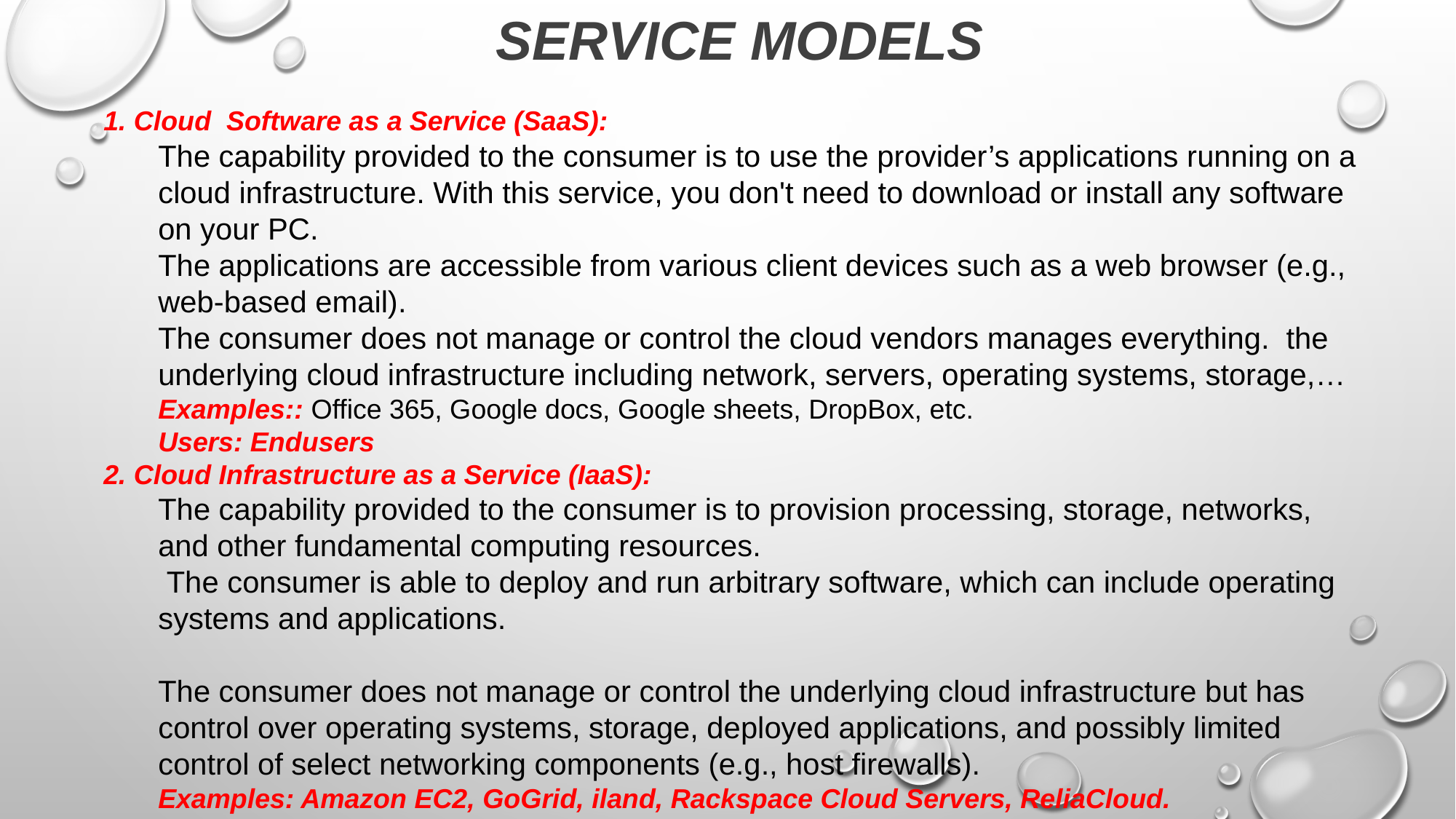

SERVICE MODELS

1. Cloud  Software as a Service (SaaS):
The capability provided to the consumer is to use the provider’s applications running on a cloud infrastructure. With this service, you don't need to download or install any software on your PC.
The applications are accessible from various client devices such as a web browser (e.g., web-based email).
The consumer does not manage or control the cloud vendors manages everything.  the underlying cloud infrastructure including network, servers, operating systems, storage,…
Examples:: Office 365, Google docs, Google sheets, DropBox, etc.
Users: Endusers
2. Cloud Infrastructure as a Service (IaaS):
The capability provided to the consumer is to provision processing, storage, networks, and other fundamental computing resources.
 The consumer is able to deploy and run arbitrary software, which can include operating systems and applications.

The consumer does not manage or control the underlying cloud infrastructure but has control over operating systems, storage, deployed applications, and possibly limited control of select networking components (e.g., host firewalls).
Examples: Amazon EC2, GoGrid, iland, Rackspace Cloud Servers, ReliaCloud.
System administration